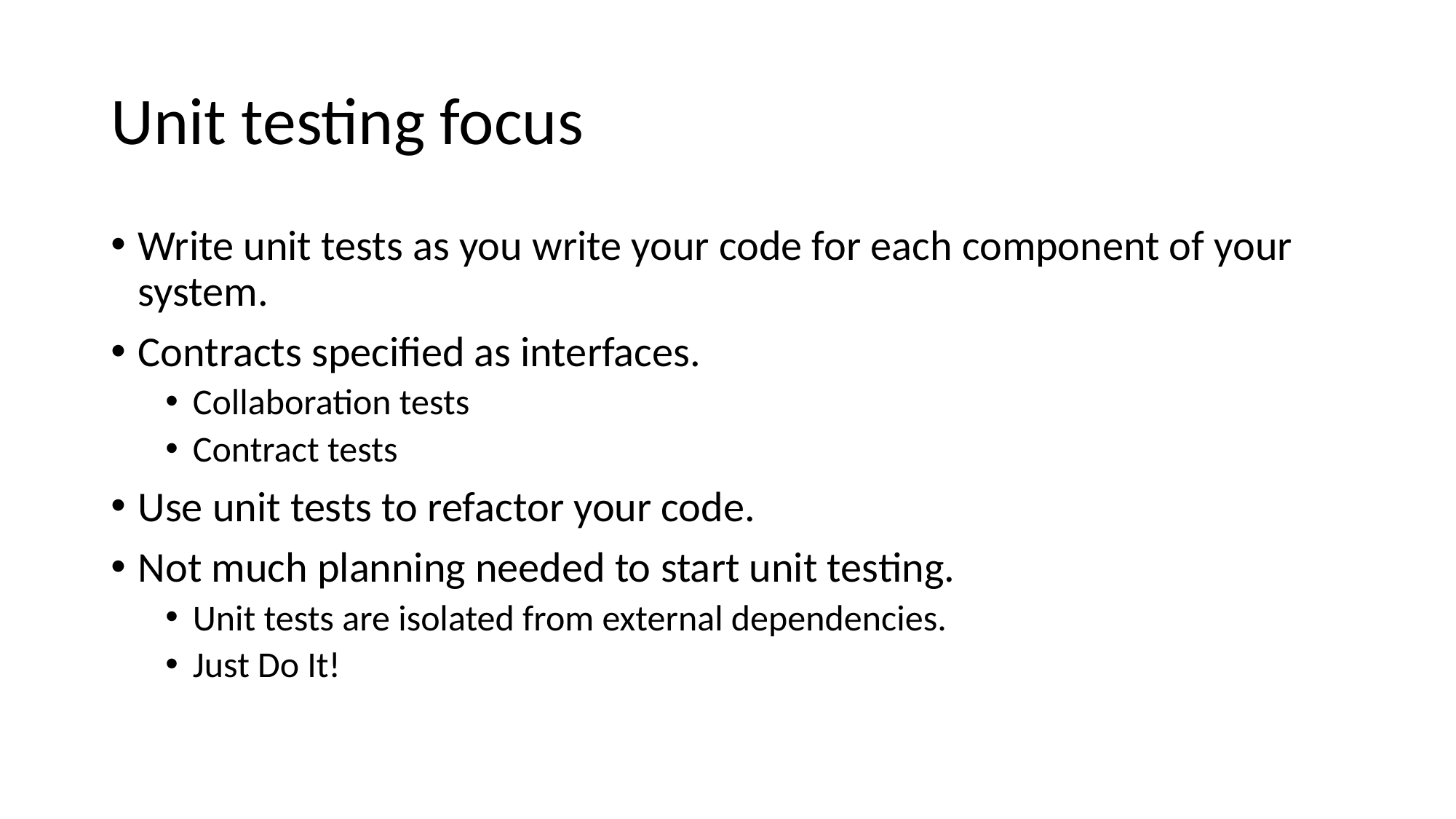

# Unit testing focus
Write unit tests as you write your code for each component of your system.
Contracts specified as interfaces.
Collaboration tests
Contract tests
Use unit tests to refactor your code.
Not much planning needed to start unit testing.
Unit tests are isolated from external dependencies.
Just Do It!